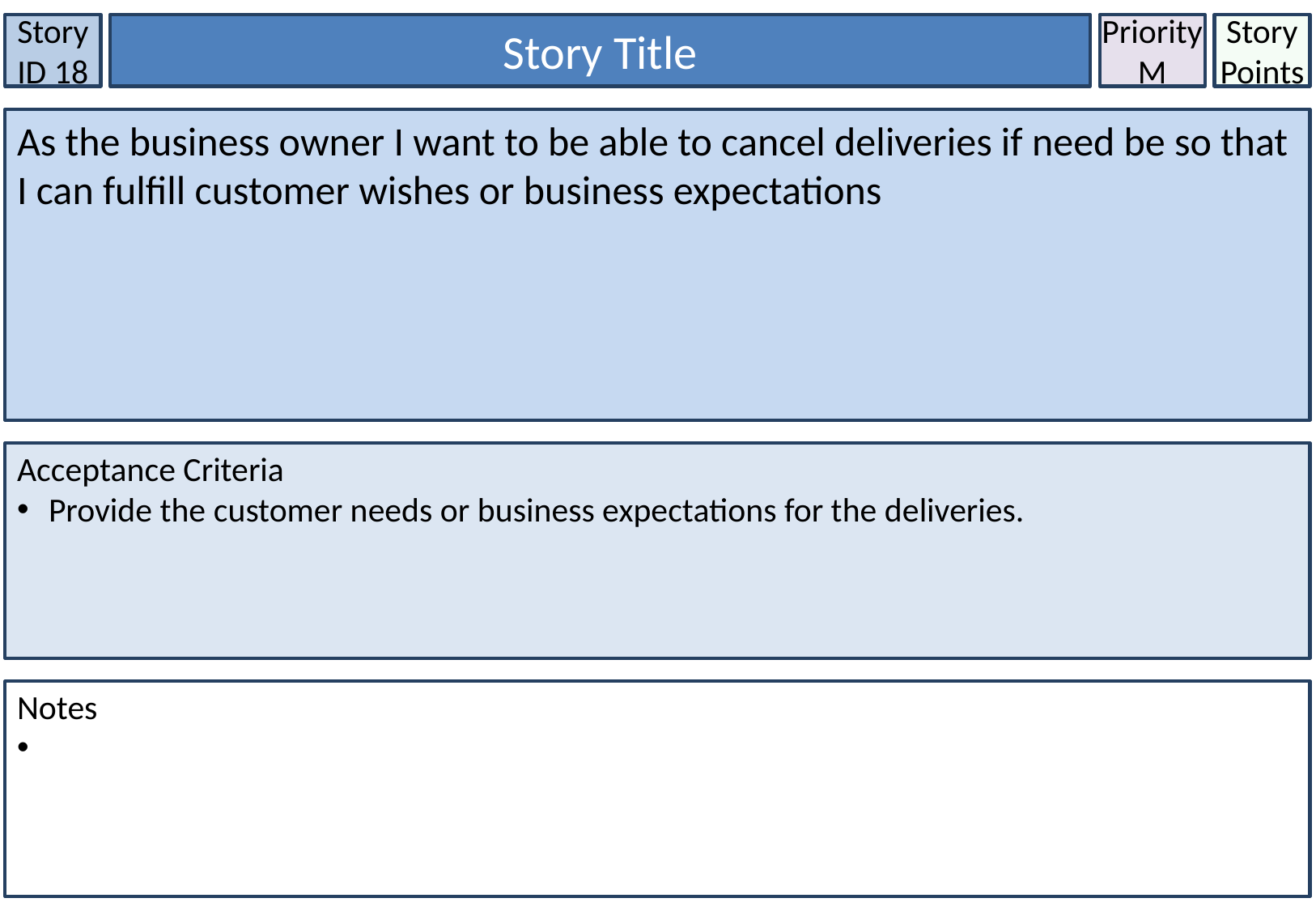

Story ID 18
Story Title
Priority
M
Story Points
As the business owner I want to be able to cancel deliveries if need be so that I can fulfill customer wishes or business expectations
Acceptance Criteria
 Provide the customer needs or business expectations for the deliveries.
Notes